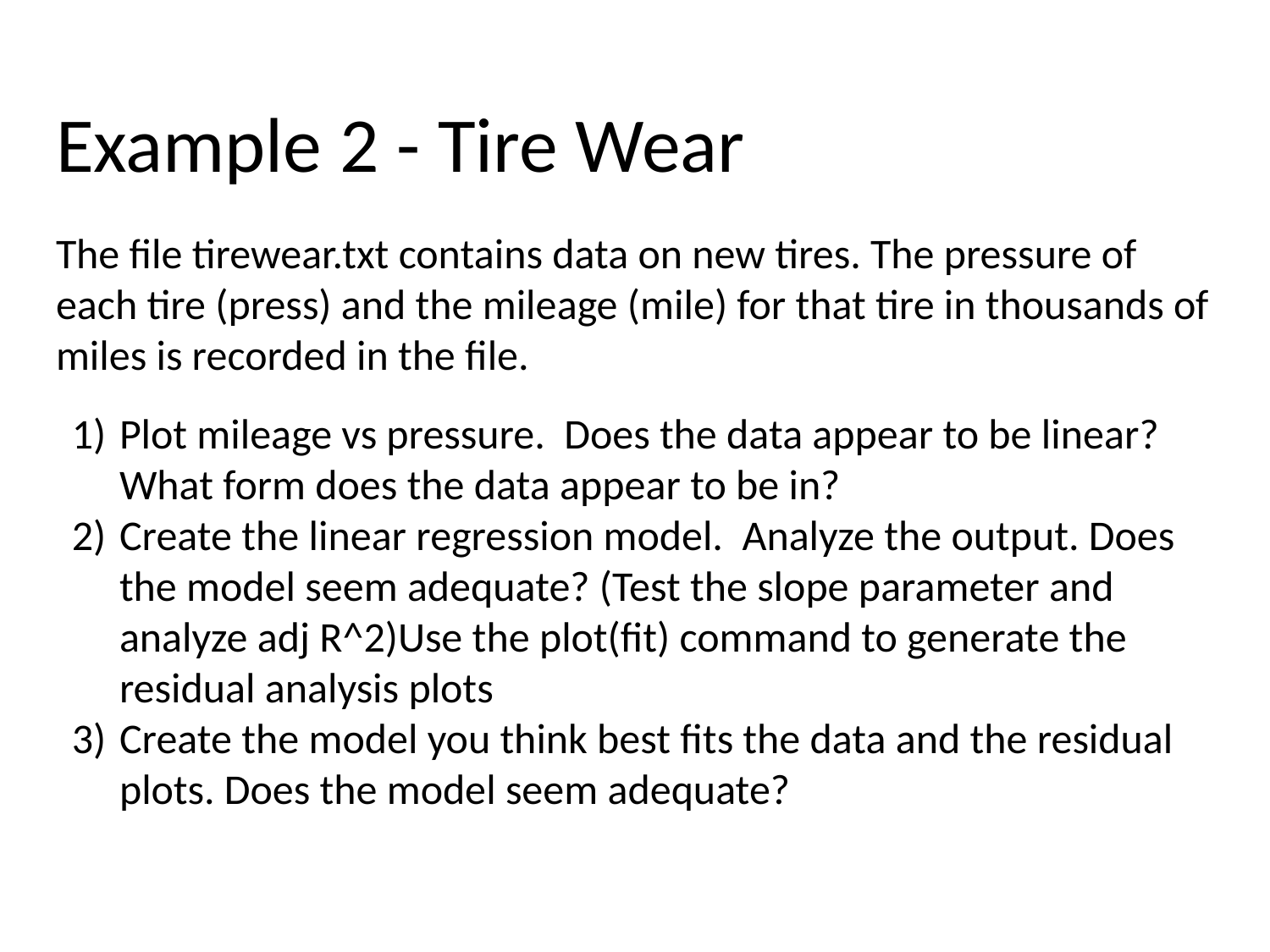

# Example 2 - Tire Wear
The file tirewear.txt contains data on new tires. The pressure of each tire (press) and the mileage (mile) for that tire in thousands of miles is recorded in the file.
Plot mileage vs pressure.  Does the data appear to be linear? What form does the data appear to be in?
Create the linear regression model.  Analyze the output. Does the model seem adequate? (Test the slope parameter and analyze adj R^2)Use the plot(fit) command to generate the residual analysis plots
Create the model you think best fits the data and the residual plots. Does the model seem adequate?